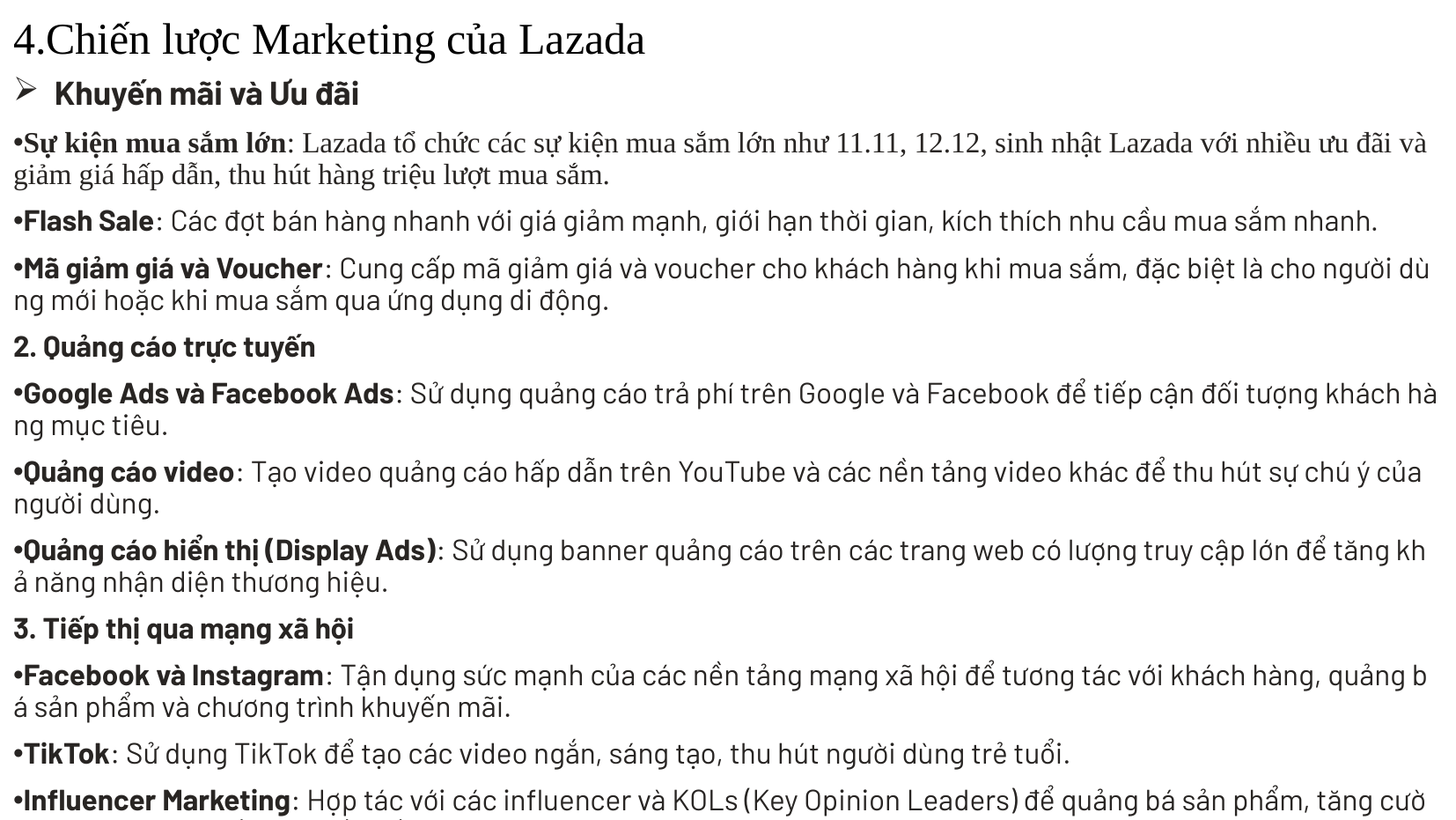

# 4.Chiến lược Marketing của Lazada
Khuyến mãi và Ưu đãi
Sự kiện mua sắm lớn: Lazada tổ chức các sự kiện mua sắm lớn như 11.11, 12.12, sinh nhật Lazada với nhiều ưu đãi và giảm giá hấp dẫn, thu hút hàng triệu lượt mua sắm.
Flash Sale: Các đợt bán hàng nhanh với giá giảm mạnh, giới hạn thời gian, kích thích nhu cầu mua sắm nhanh.
Mã giảm giá và Voucher: Cung cấp mã giảm giá và voucher cho khách hàng khi mua sắm, đặc biệt là cho người dùng mới hoặc khi mua sắm qua ứng dụng di động.
2. Quảng cáo trực tuyến
Google Ads và Facebook Ads: Sử dụng quảng cáo trả phí trên Google và Facebook để tiếp cận đối tượng khách hàng mục tiêu.
Quảng cáo video: Tạo video quảng cáo hấp dẫn trên YouTube và các nền tảng video khác để thu hút sự chú ý của người dùng.
Quảng cáo hiển thị (Display Ads): Sử dụng banner quảng cáo trên các trang web có lượng truy cập lớn để tăng khả năng nhận diện thương hiệu.
3. Tiếp thị qua mạng xã hội
Facebook và Instagram: Tận dụng sức mạnh của các nền tảng mạng xã hội để tương tác với khách hàng, quảng bá sản phẩm và chương trình khuyến mãi.
TikTok: Sử dụng TikTok để tạo các video ngắn, sáng tạo, thu hút người dùng trẻ tuổi.
Influencer Marketing: Hợp tác với các influencer và KOLs (Key Opinion Leaders) để quảng bá sản phẩm, tăng cường sự tin cậy và tiếp cận đến đối tượng khách hàng rộng lớn.